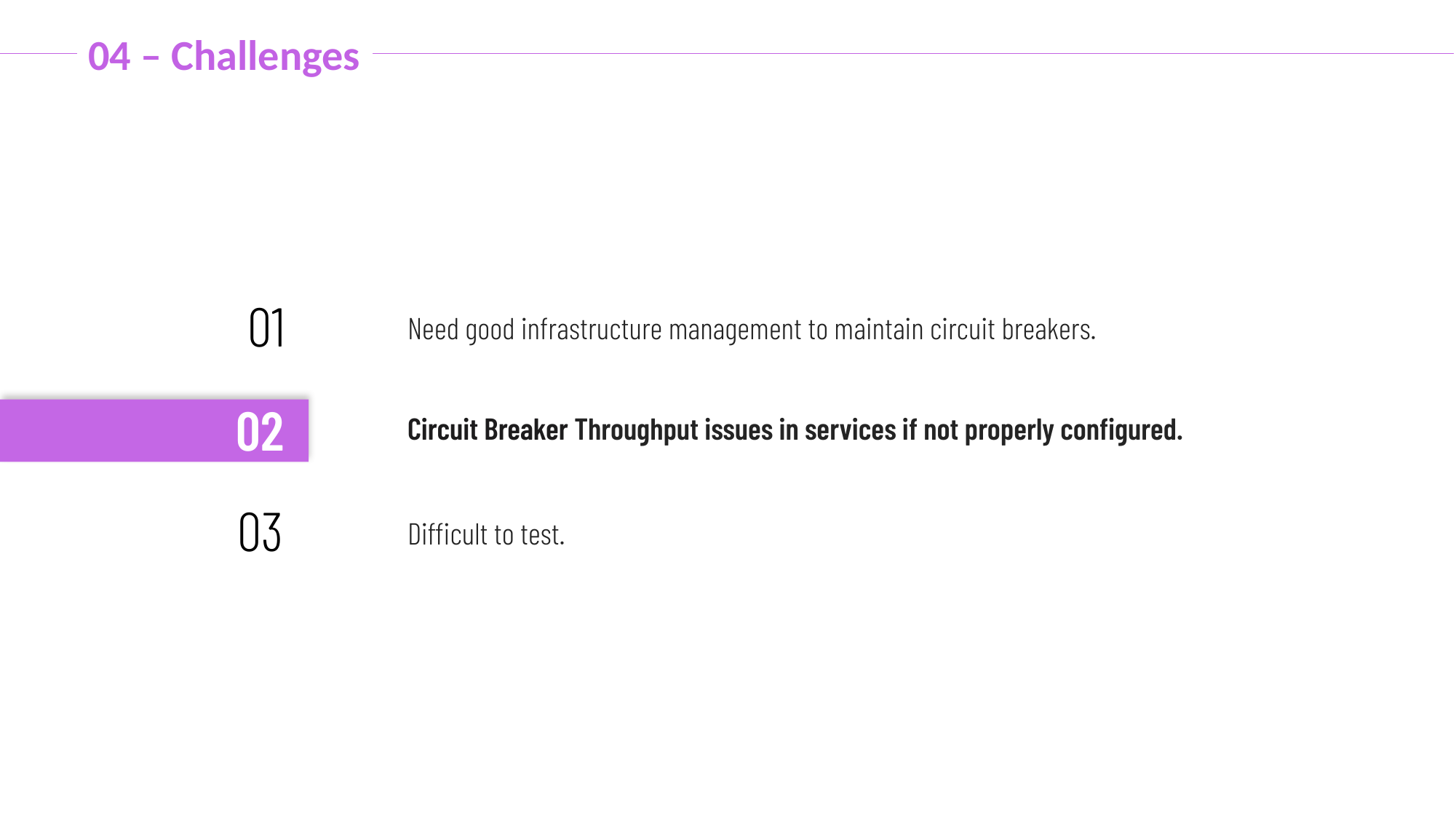

04 – Challenges
01
Need good infrastructure management to maintain circuit breakers.
02

Circuit Breaker Throughput issues in services if not properly configured.
03
Difficult to test.